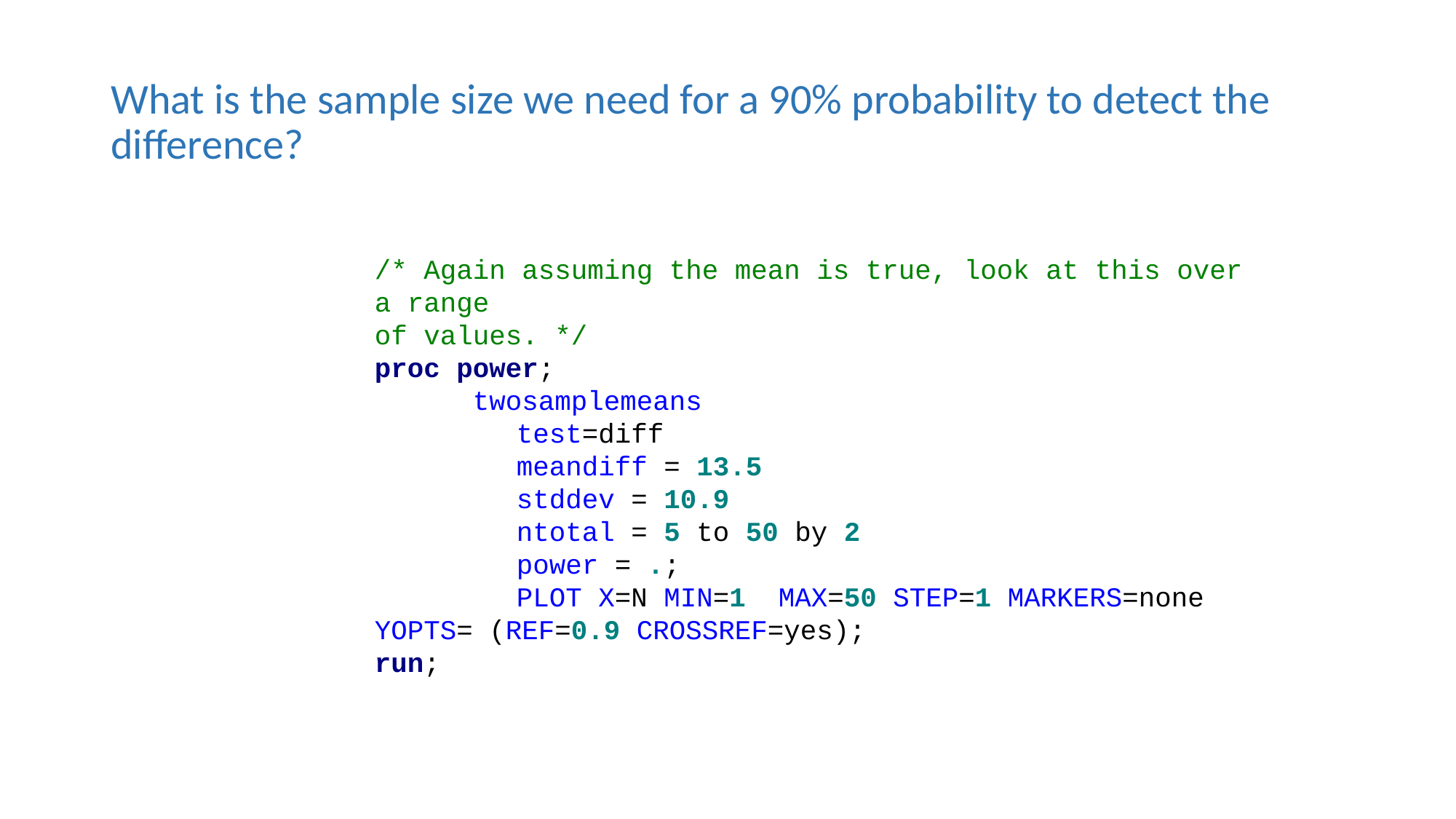

# What is the sample size we need for a 90% probability to detect the difference?
/* Again assuming the mean is true, look at this over a range
of values. */
proc power;
      twosamplemeans
	  test=diff
	  meandiff = 13.5
	  stddev = 10.9
	  ntotal = 5 to 50 by 2
	  power = .;
	  PLOT X=N MIN=1  MAX=50 STEP=1 MARKERS=none YOPTS= (REF=0.9 CROSSREF=yes);
run;